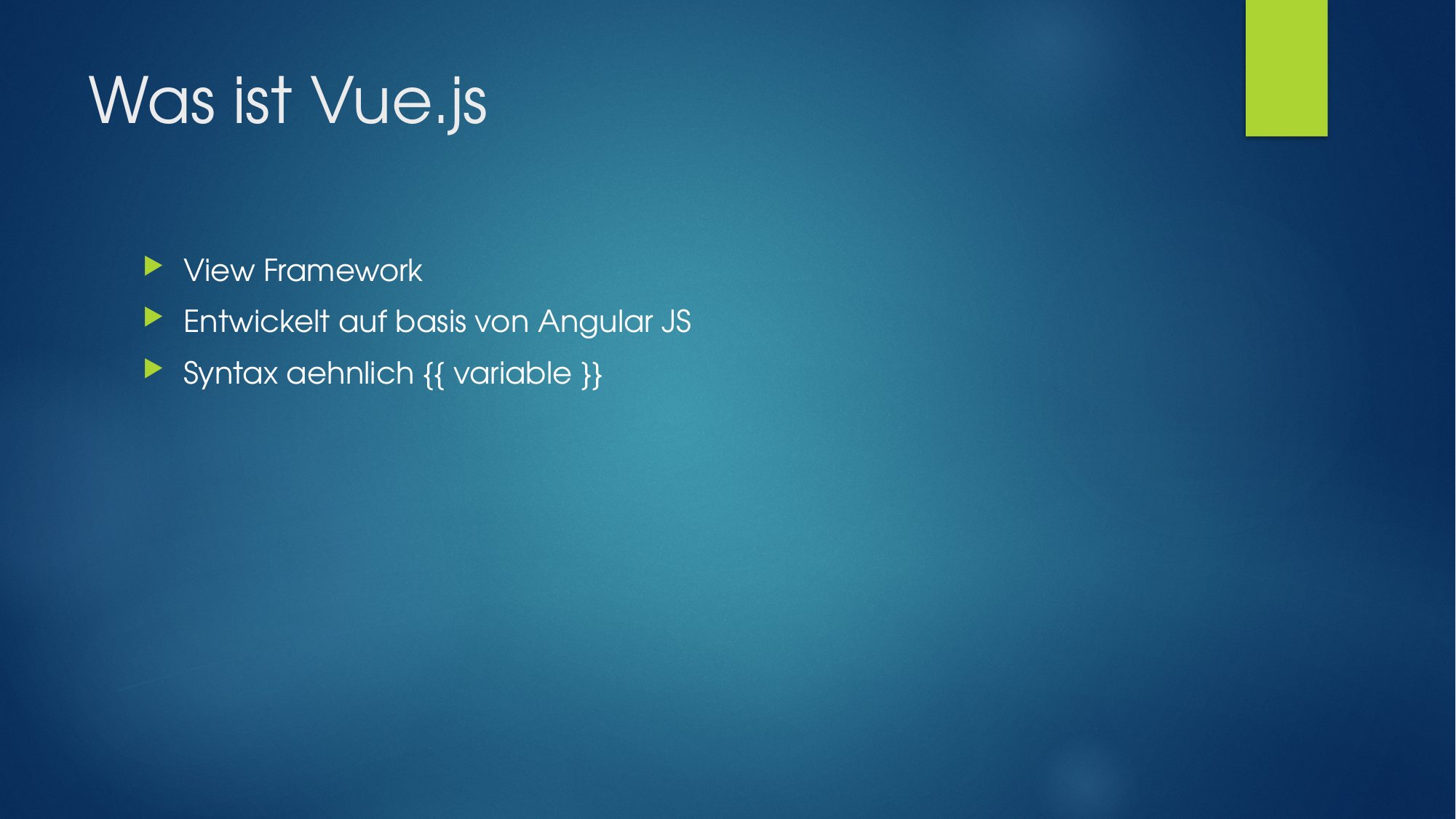

# Was ist Vue.js
View Framework
Entwickelt auf basis von Angular JS
Syntax aehnlich {{ variable }}